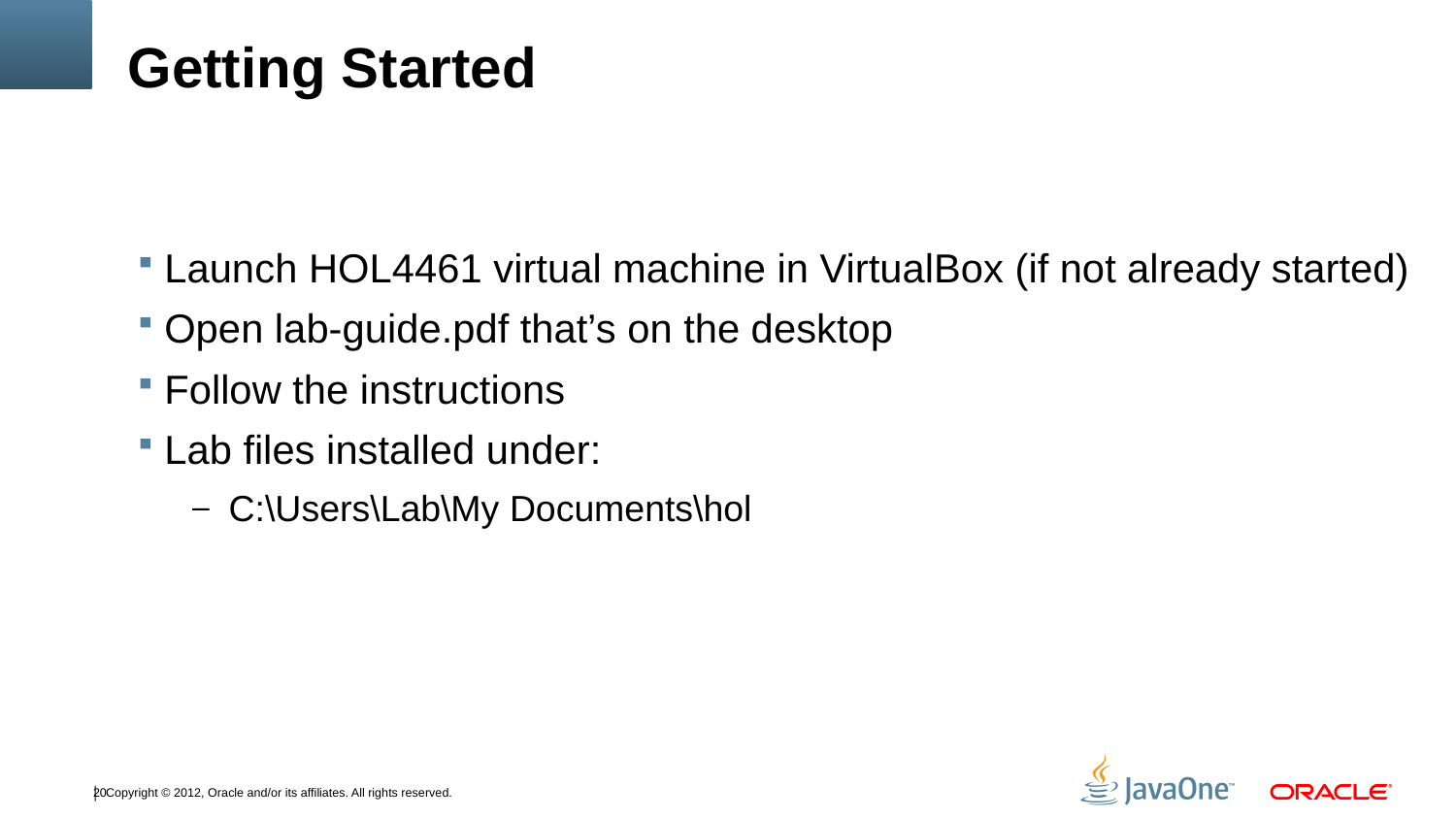

# Getting Started

Launch HOL4461 virtual machine in VirtualBox (if not already started)
Open lab-guide.pdf that’s on the desktop
Follow the instructions
Lab files installed under:
C:\Users\Lab\My Documents\hol